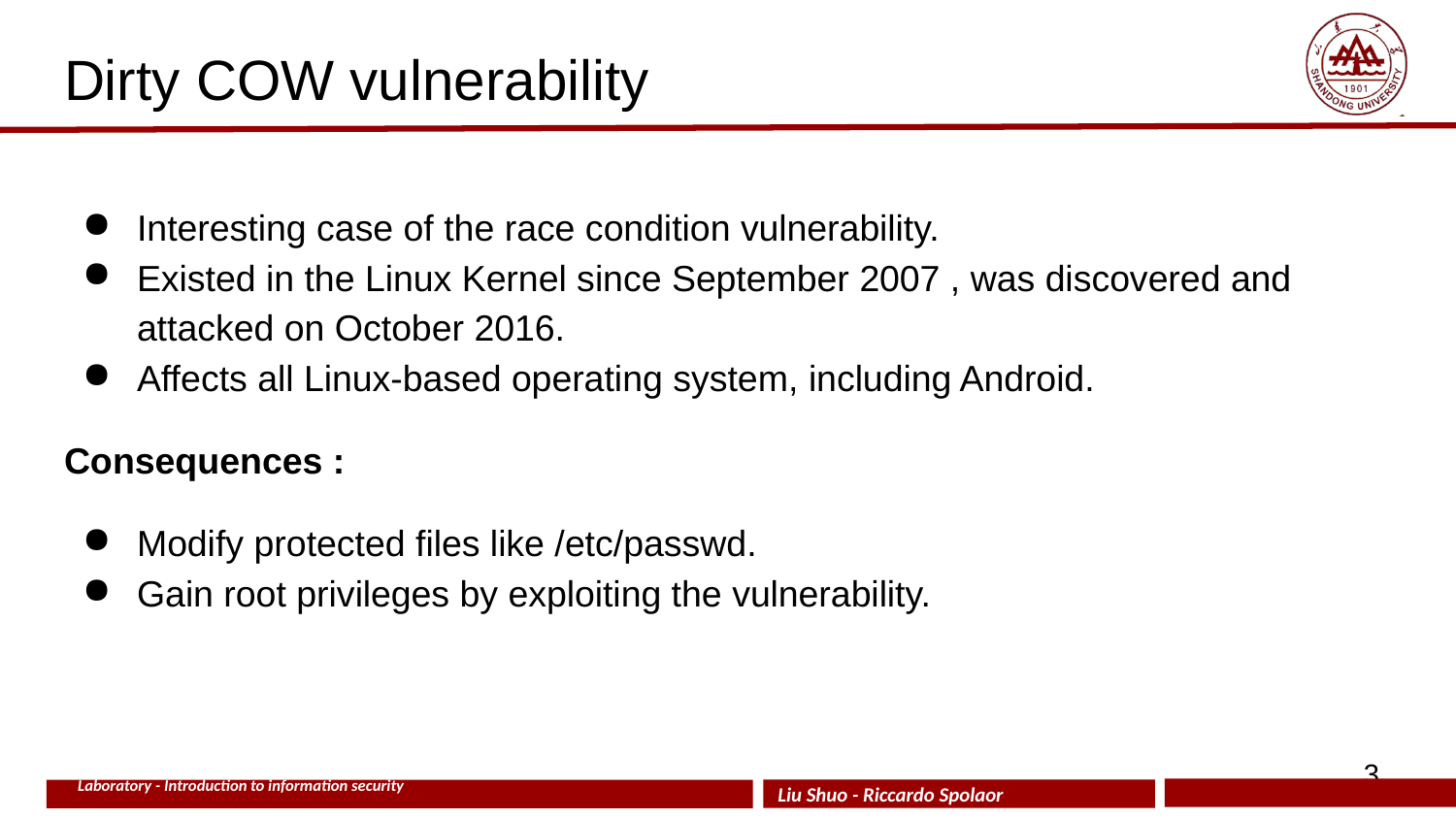

# Dirty COW vulnerability
Interesting case of the race condition vulnerability.
Existed in the Linux Kernel since September 2007 , was discovered and attacked on October 2016.
Affects all Linux-based operating system, including Android.
Consequences :
Modify protected files like /etc/passwd.
Gain root privileges by exploiting the vulnerability.